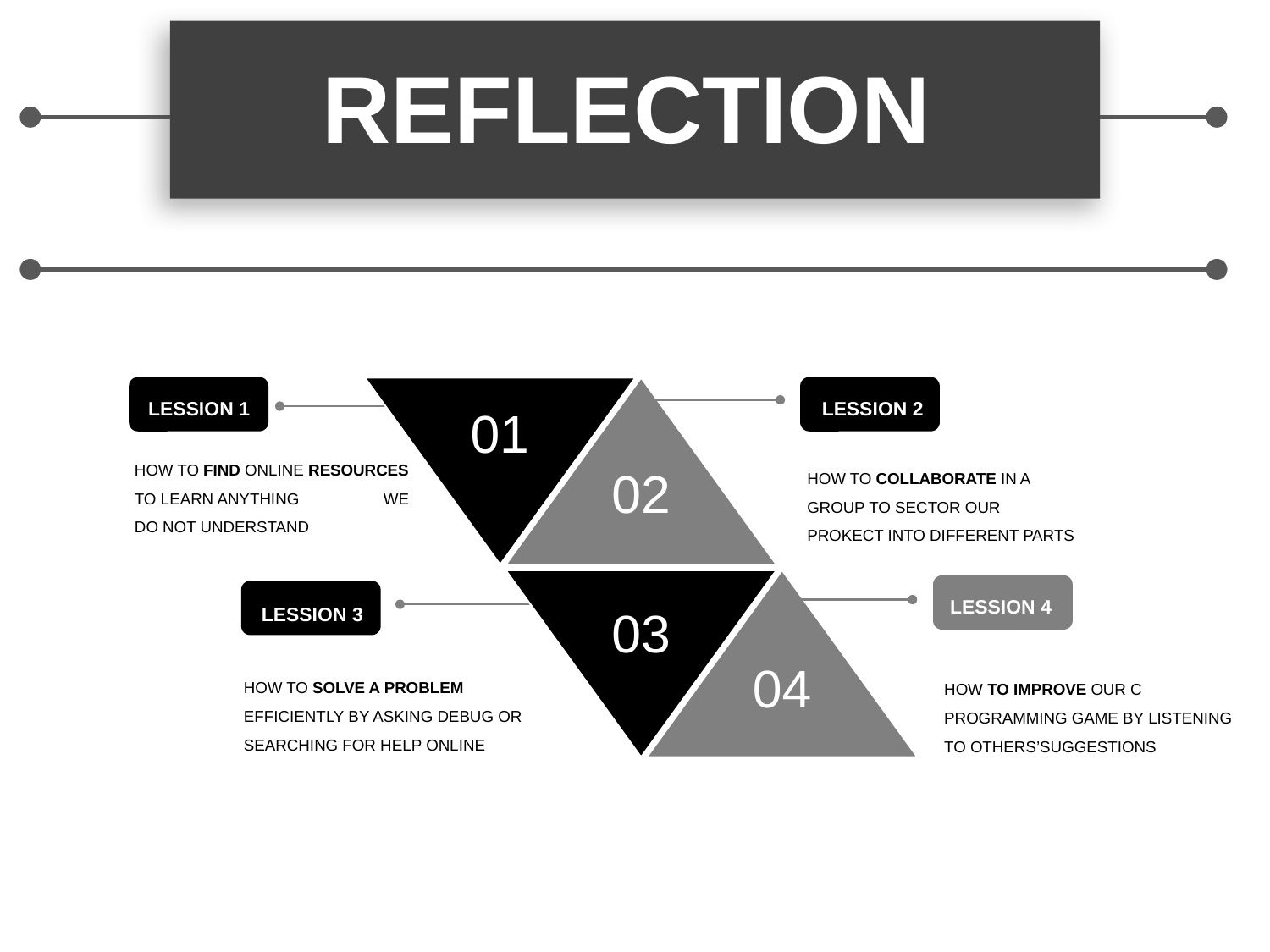

REFLECTION

LESSION 1

01

02
LESSION 2

HOW TO FIND ONLINE RESOURCES TO LEARN ANYTHING                   WE DO NOT UNDERSTAND
HOW TO COLLABORATE IN A GROUP TO SECTOR OUR PROKECT INTO DIFFERENT PARTS

03

04

LESSION 4
LESSION 3

HOW TO SOLVE A PROBLEM EFFICIENTLY BY ASKING DEBUG OR SEARCHING FOR HELP ONLINE
HOW TO IMPROVE OUR C PROGRAMMING GAME BY LISTENING TO OTHERS’SUGGESTIONS